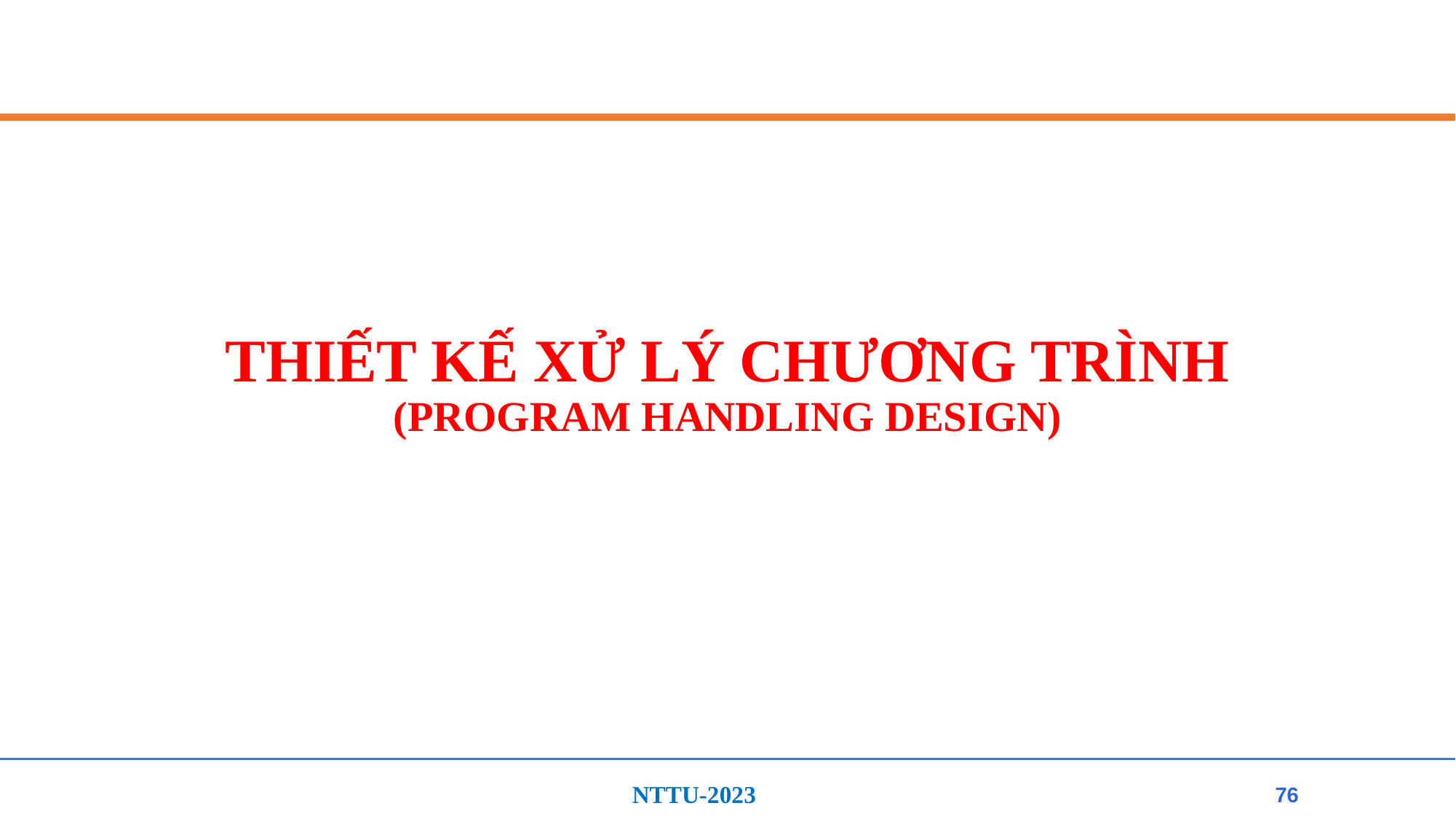

# THIẾT KẾ XỬ LÝ CHƯƠNG TRÌNH (PROGRAM HANDLING DESIGN)
76